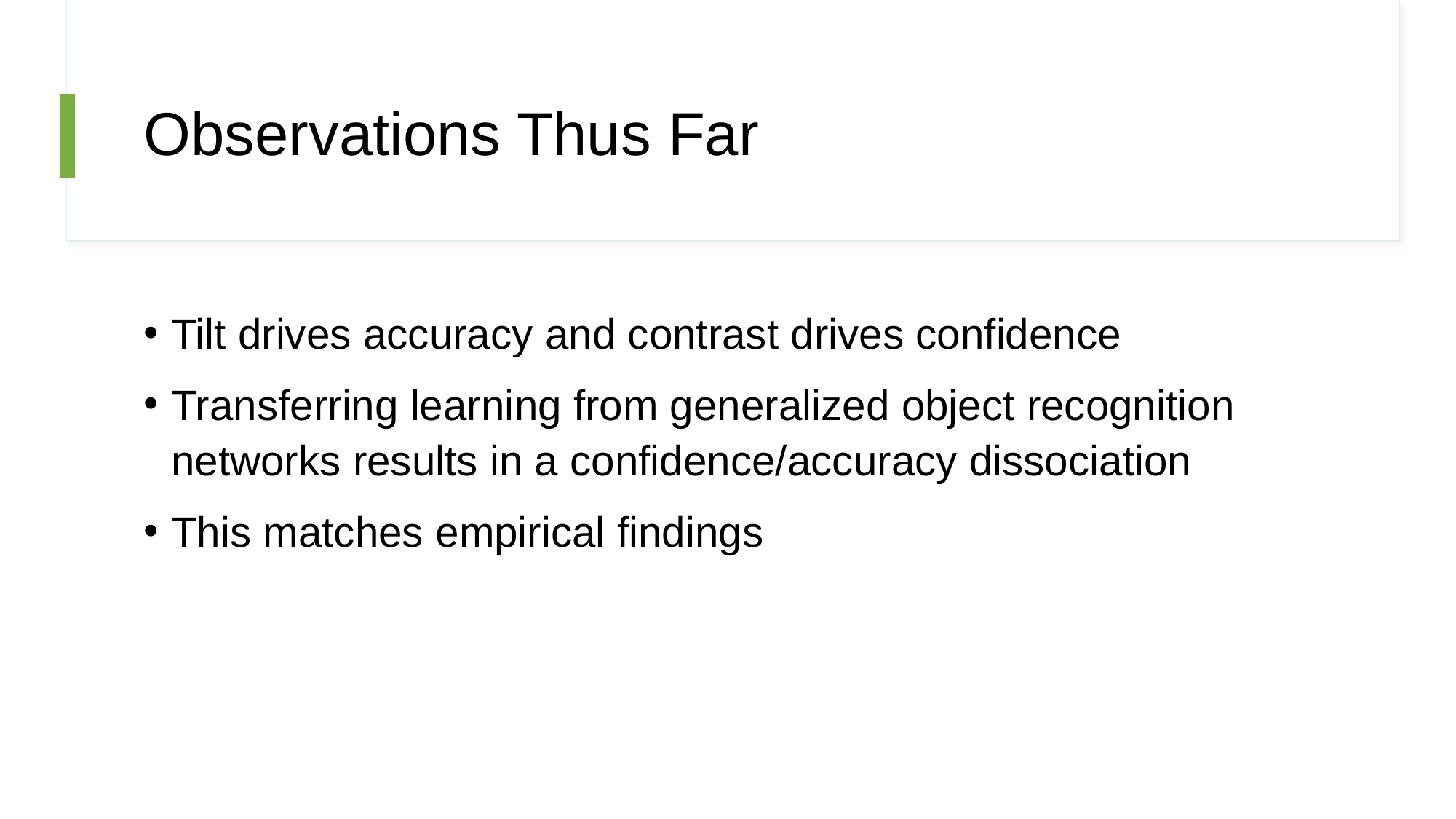

# Observations Thus Far
Tilt drives accuracy and contrast drives confidence
Transferring learning from generalized object recognition networks results in a confidence/accuracy dissociation
This matches empirical findings